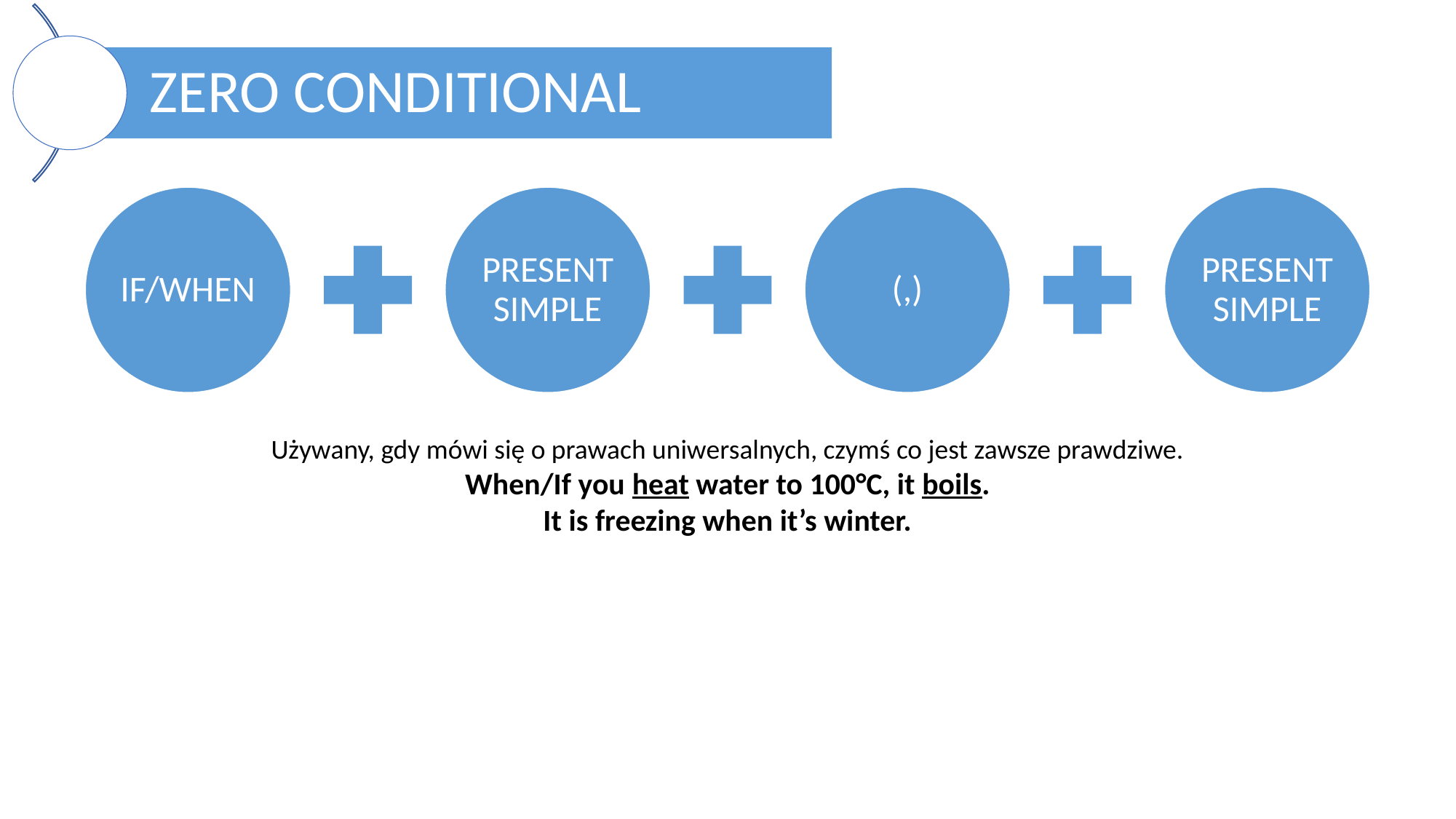

ZERO CONDITIONAL
IF/WHEN

PRESENT SIMPLE

(,)

PRESENT SIMPLE
Używany, gdy mówi się o prawach uniwersalnych, czymś co jest zawsze prawdziwe.
When/If you heat water to 100°C, it boils.
It is freezing when it’s winter.